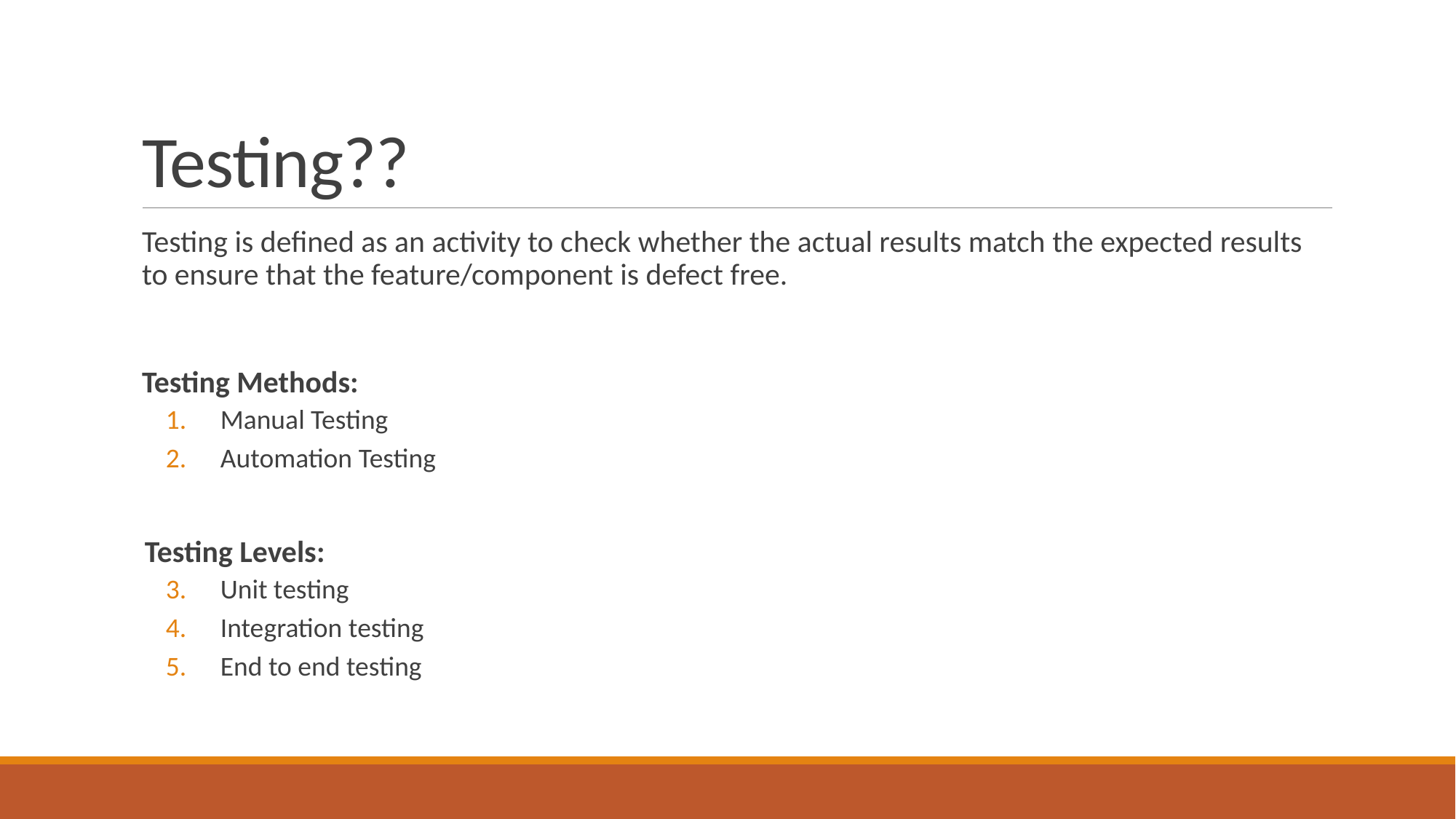

# Testing??
Testing is defined as an activity to check whether the actual results match the expected results to ensure that the feature/component is defect free.

Testing Methods:
Manual Testing
Automation Testing

  Testing Levels:
Unit testing
Integration testing
End to end testing